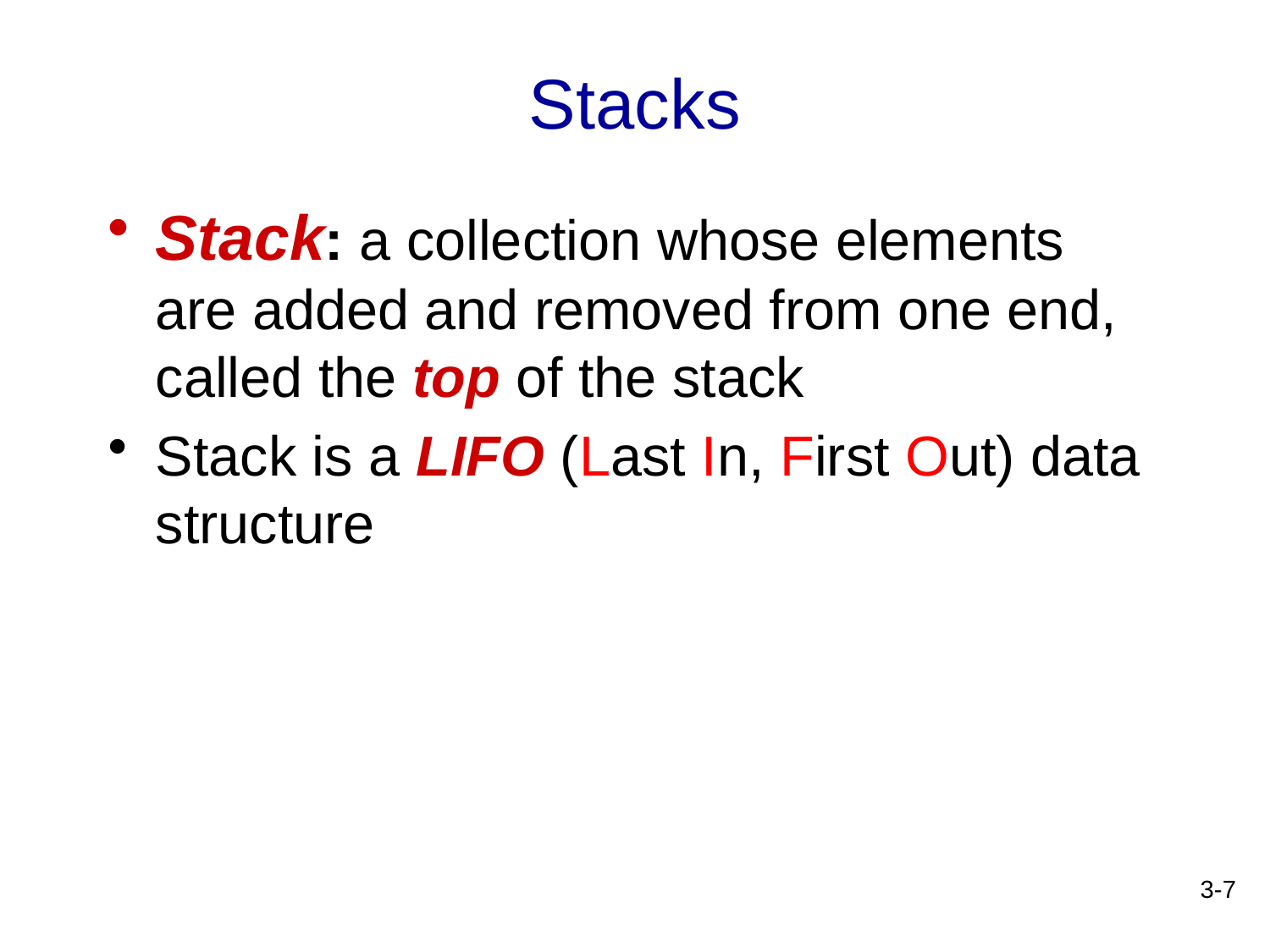

# Stacks
Stack: a collection whose elements are added and removed from one end, called the top of the stack
Stack is a LIFO (Last In, First Out) data structure
3-7